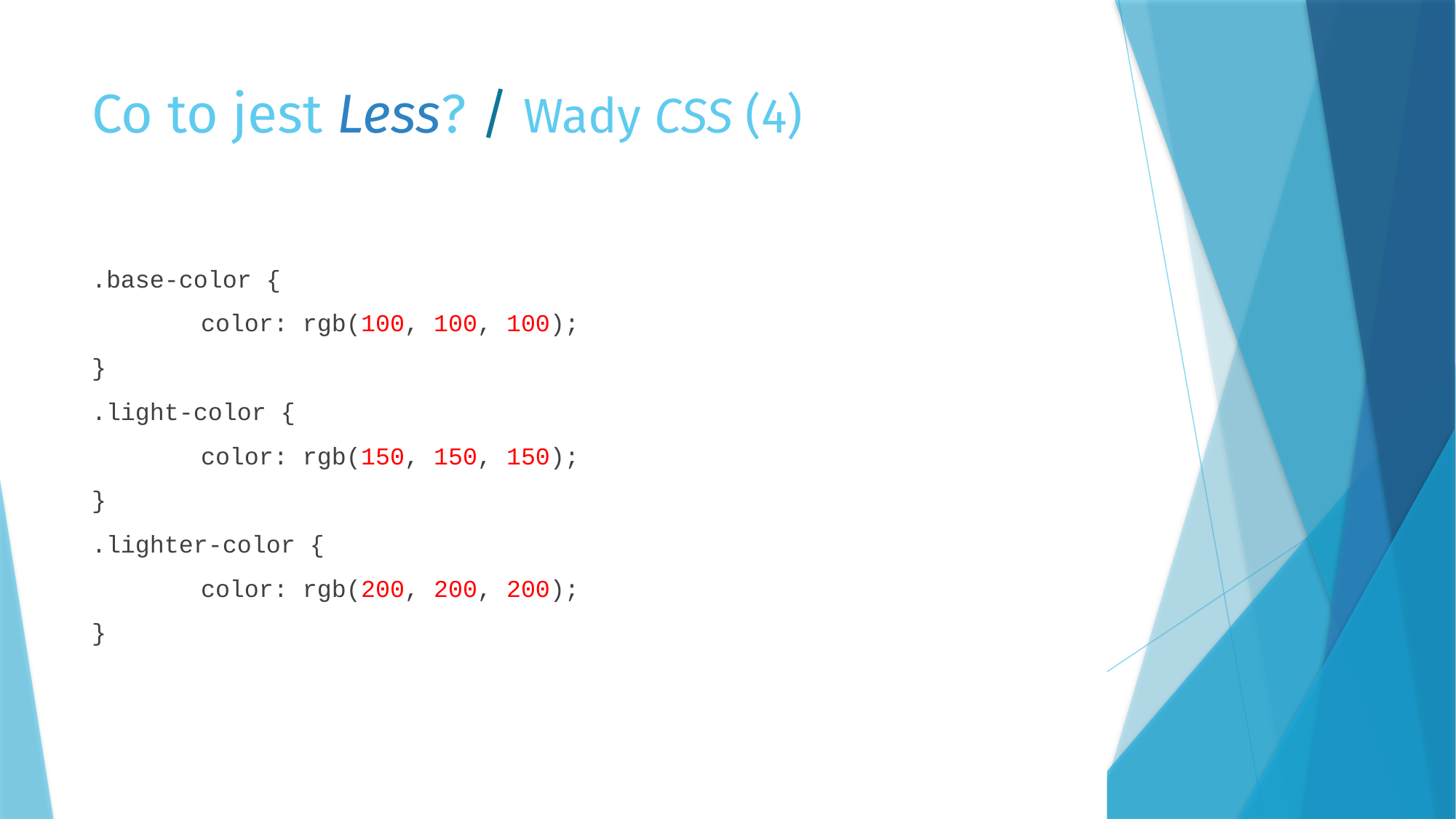

# Co to jest Less? / Wady CSS (4)
.base-color {
	color: rgb(100, 100, 100);
}
.light-color {
	color: rgb(150, 150, 150);
}
.lighter-color {
	color: rgb(200, 200, 200);
}